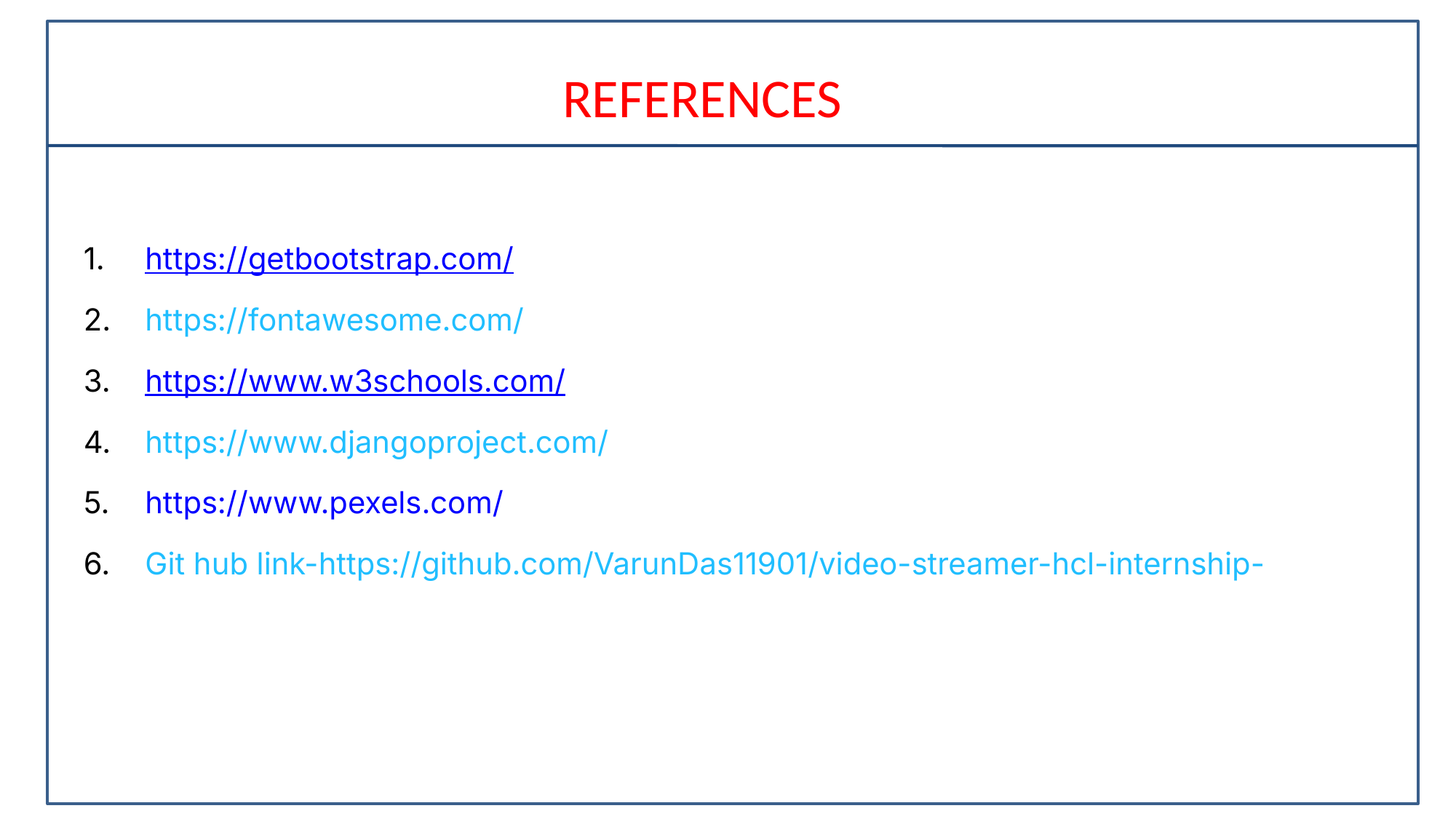

# REFERENCES
https://getbootstrap.com/
https://fontawesome.com/
https://www.w3schools.com/
https://www.djangoproject.com/
https://www.pexels.com/
Git hub link-https://github.com/VarunDas11901/video-streamer-hcl-internship-